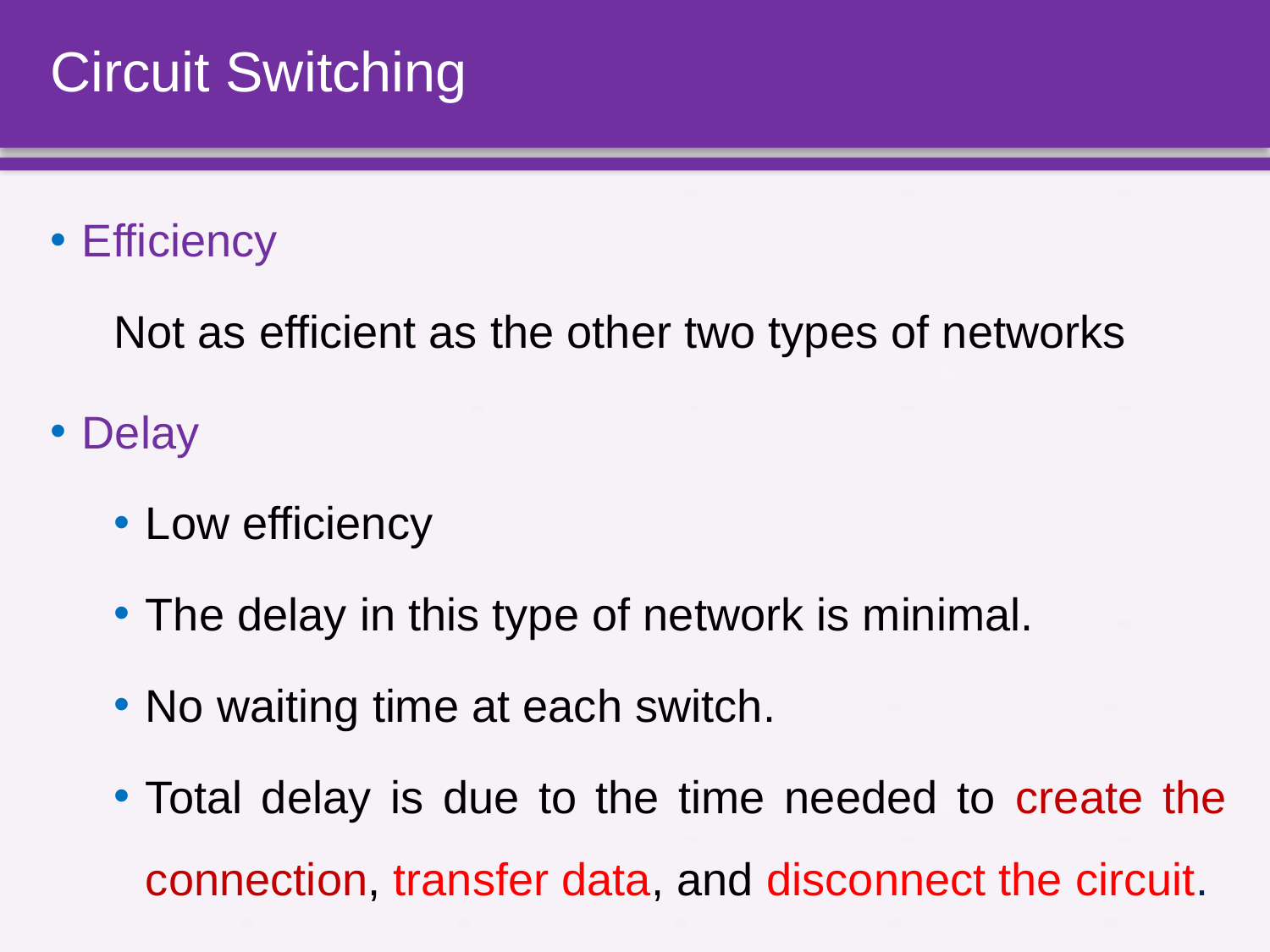

# Circuit Switching
Efficiency
Not as efficient as the other two types of networks
Delay
Low efficiency
The delay in this type of network is minimal.
No waiting time at each switch.
Total delay is due to the time needed to create the connection, transfer data, and disconnect the circuit.